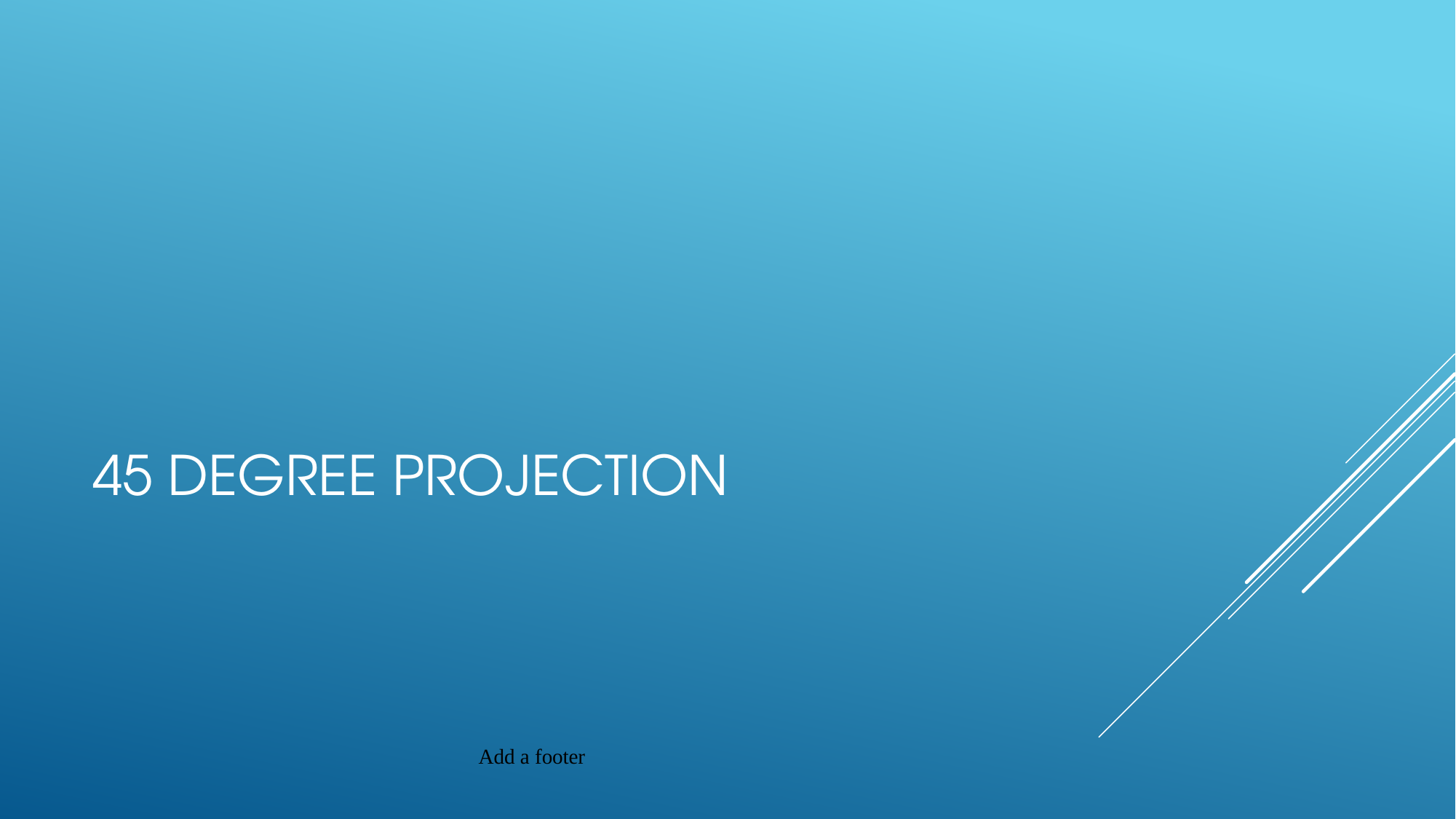

# 45 degree projection

Add a footer